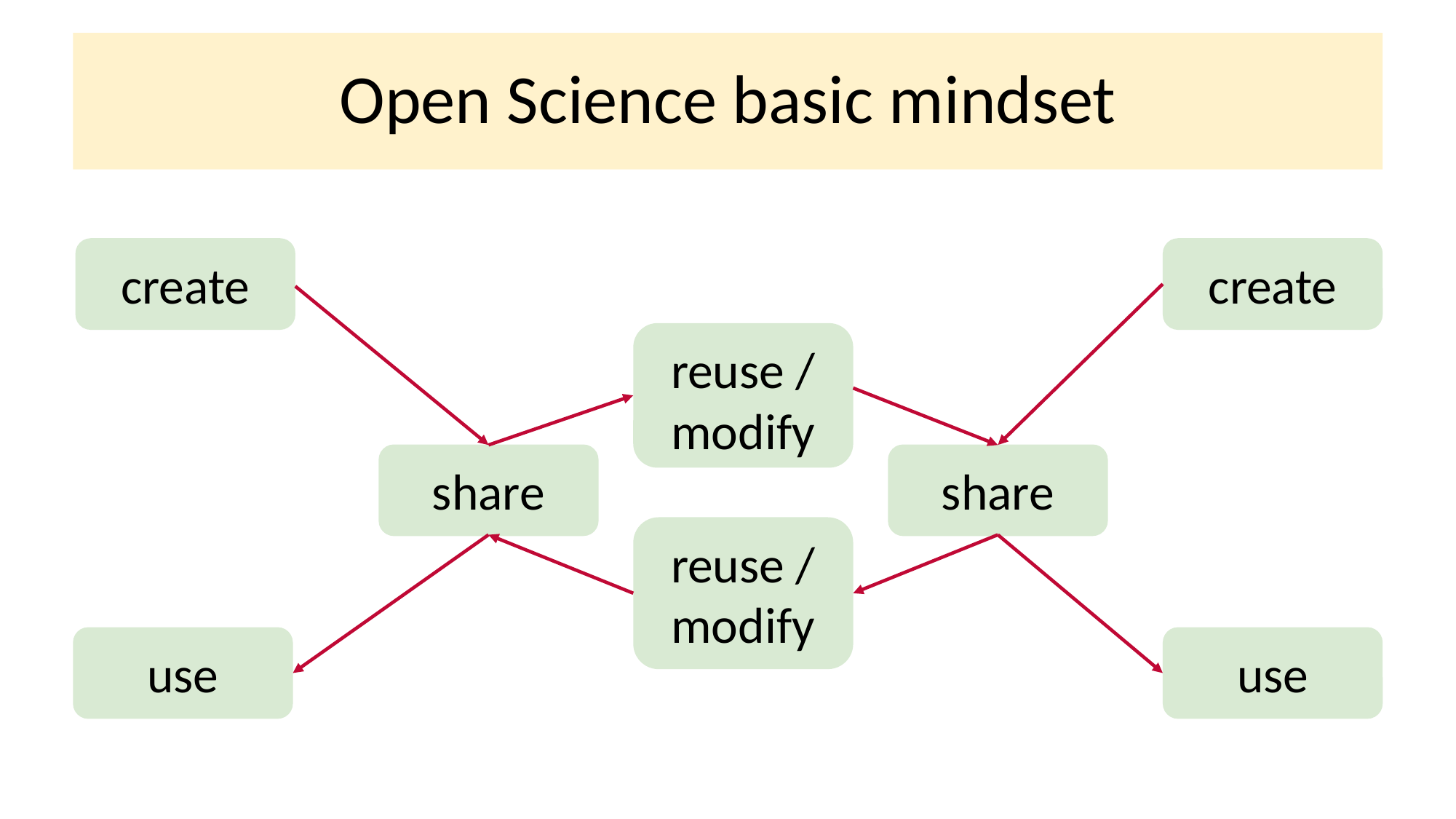

# Open Science basic mindset

create

create

reuse / modify

share

reuse / modify

use

share

use